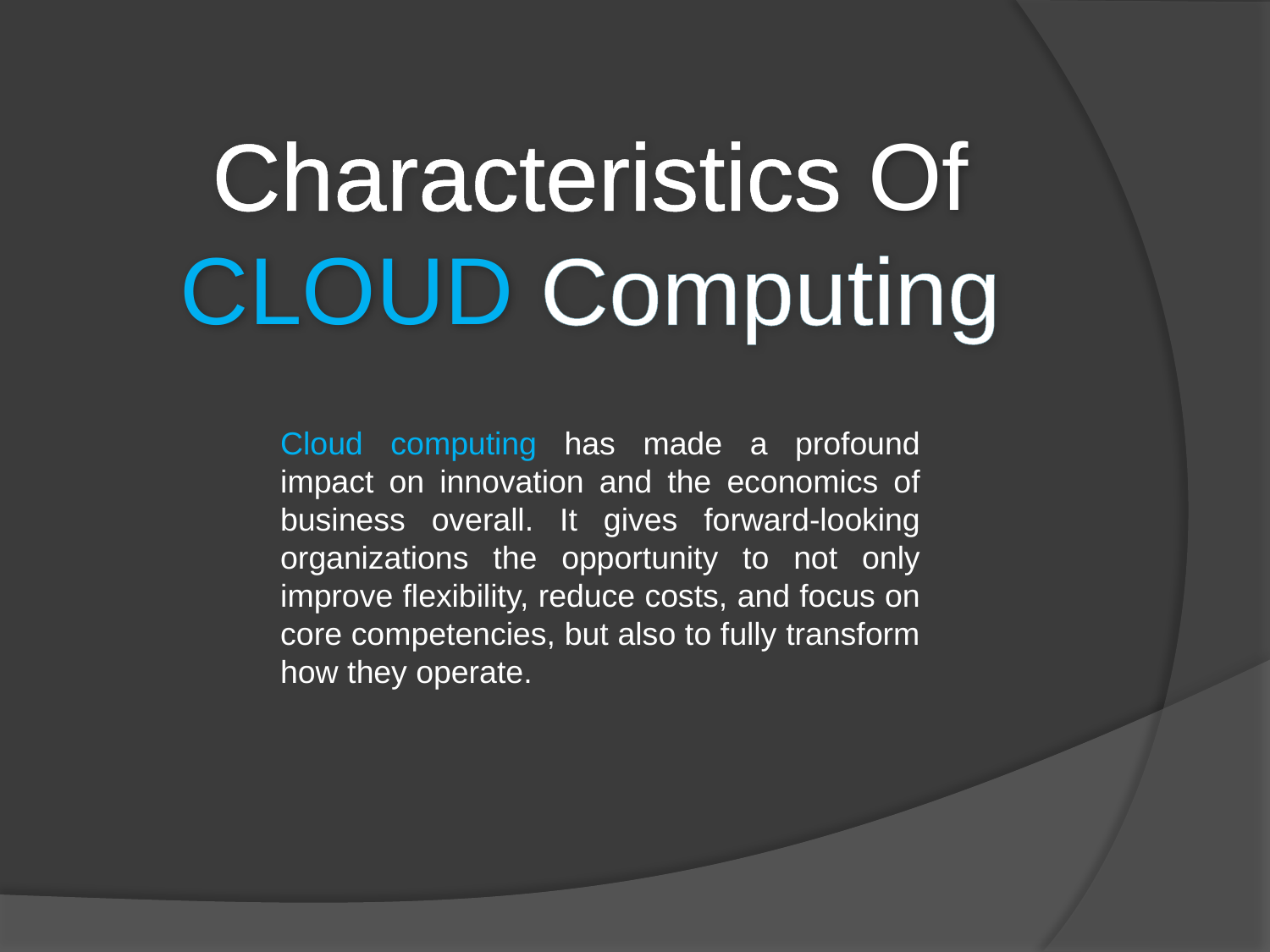

Characteristics Of CLOUD Computing
Cloud computing has made a profound impact on innovation and the economics of business overall. It gives forward-looking organizations the opportunity to not only improve flexibility, reduce costs, and focus on core competencies, but also to fully transform how they operate.